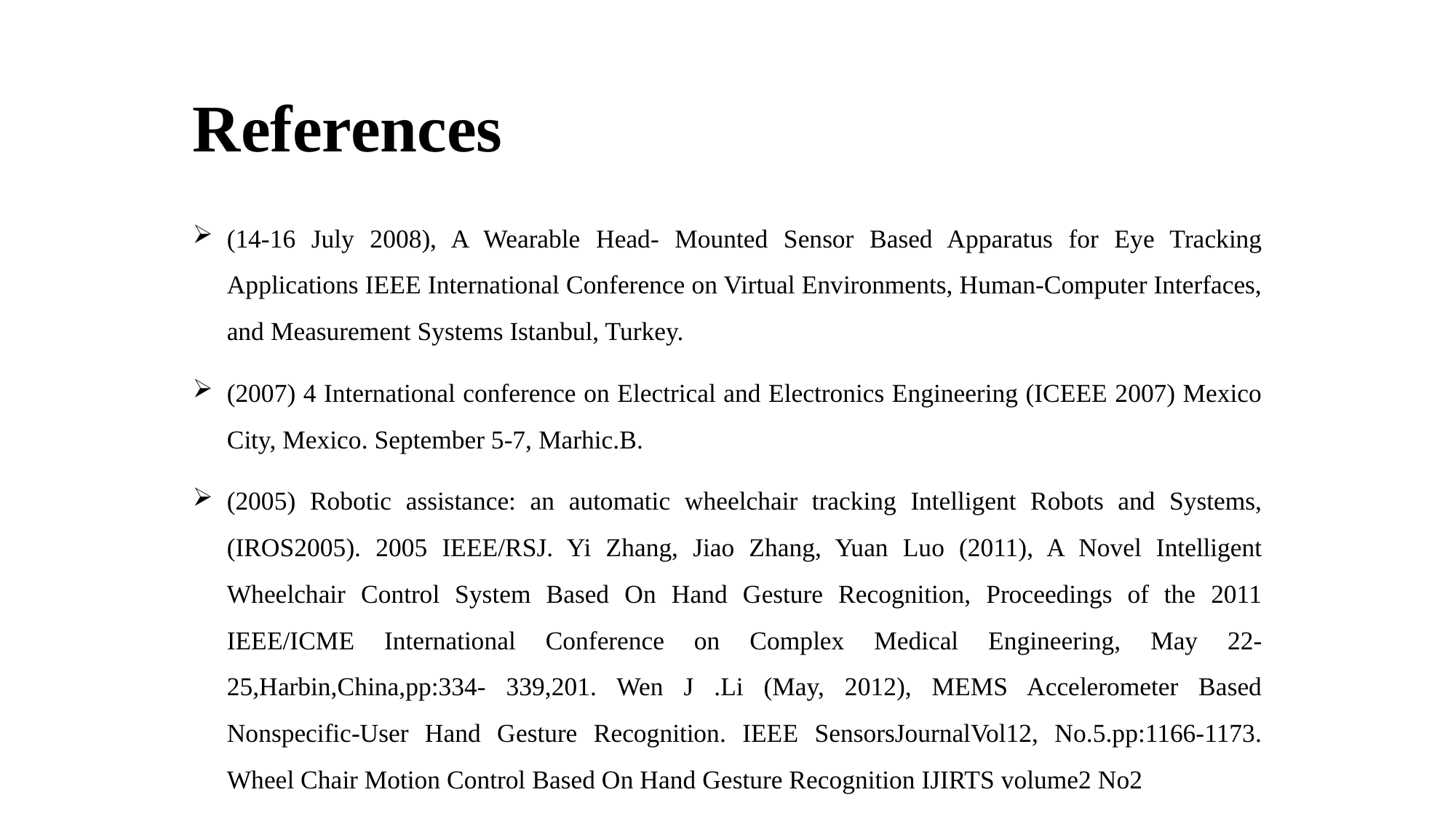

# References
(14-16 July 2008), A Wearable Head- Mounted Sensor Based Apparatus for Eye Tracking Applications IEEE International Conference on Virtual Environments, Human-Computer Interfaces, and Measurement Systems Istanbul, Turkey.
(2007) 4 International conference on Electrical and Electronics Engineering (ICEEE 2007) Mexico City, Mexico. September 5-7, Marhic.B.
(2005) Robotic assistance: an automatic wheelchair tracking Intelligent Robots and Systems, (IROS2005). 2005 IEEE/RSJ. Yi Zhang, Jiao Zhang, Yuan Luo (2011), A Novel Intelligent Wheelchair Control System Based On Hand Gesture Recognition, Proceedings of the 2011 IEEE/ICME International Conference on Complex Medical Engineering, May 22-25,Harbin,China,pp:334- 339,201. Wen J .Li (May, 2012), MEMS Accelerometer Based Nonspecific-User Hand Gesture Recognition. IEEE SensorsJournalVol12, No.5.pp:1166-1173. Wheel Chair Motion Control Based On Hand Gesture Recognition IJIRTS volume2 No2